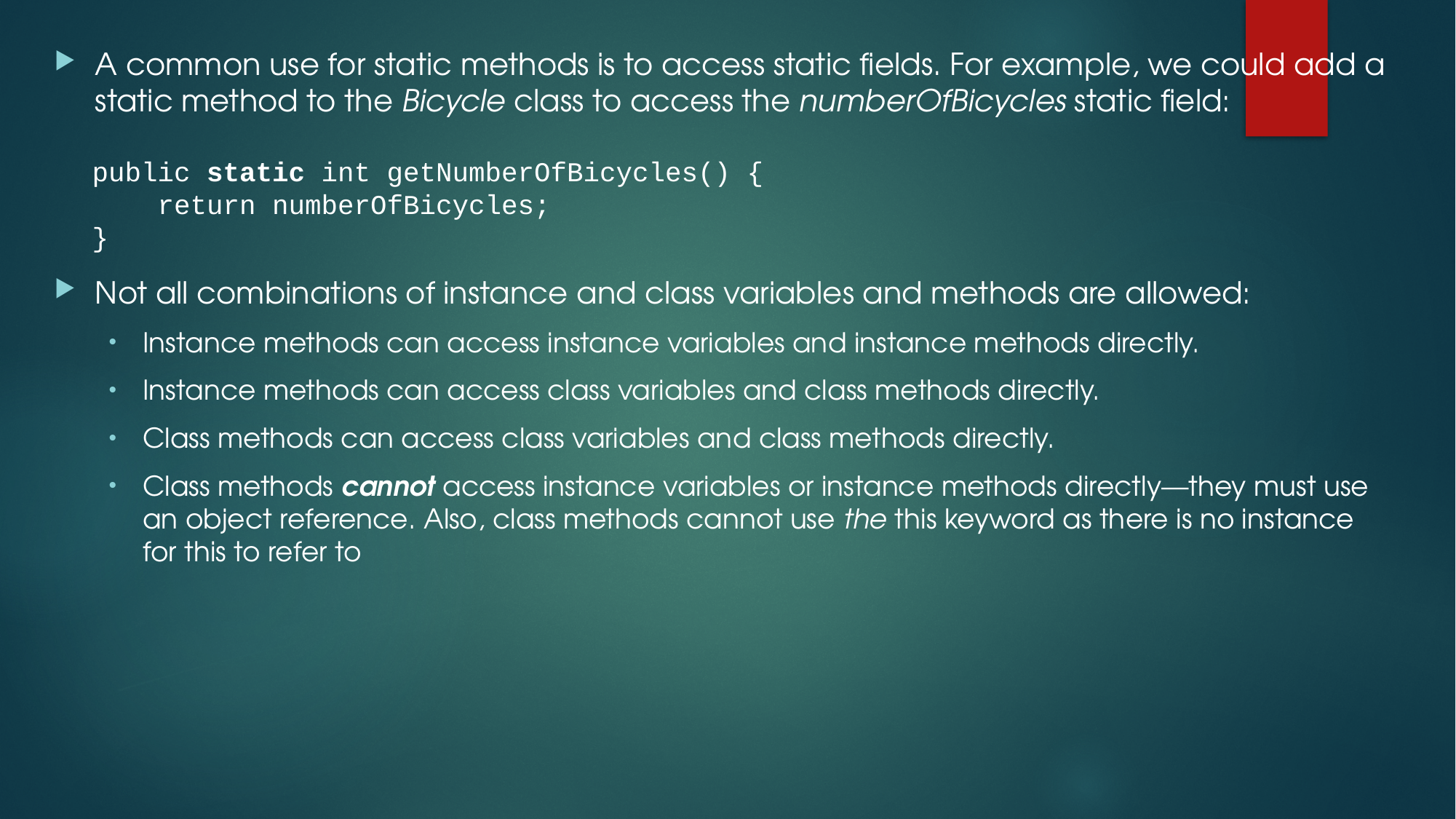

A common use for static methods is to access static fields. For example, we could add a static method to the Bicycle class to access the numberOfBicycles static field:
public static int getNumberOfBicycles() {
    return numberOfBicycles;
}
Not all combinations of instance and class variables and methods are allowed:
Instance methods can access instance variables and instance methods directly.
Instance methods can access class variables and class methods directly.
Class methods can access class variables and class methods directly.
Class methods cannot access instance variables or instance methods directly—they must use an object reference. Also, class methods cannot use the this keyword as there is no instance for this to refer to